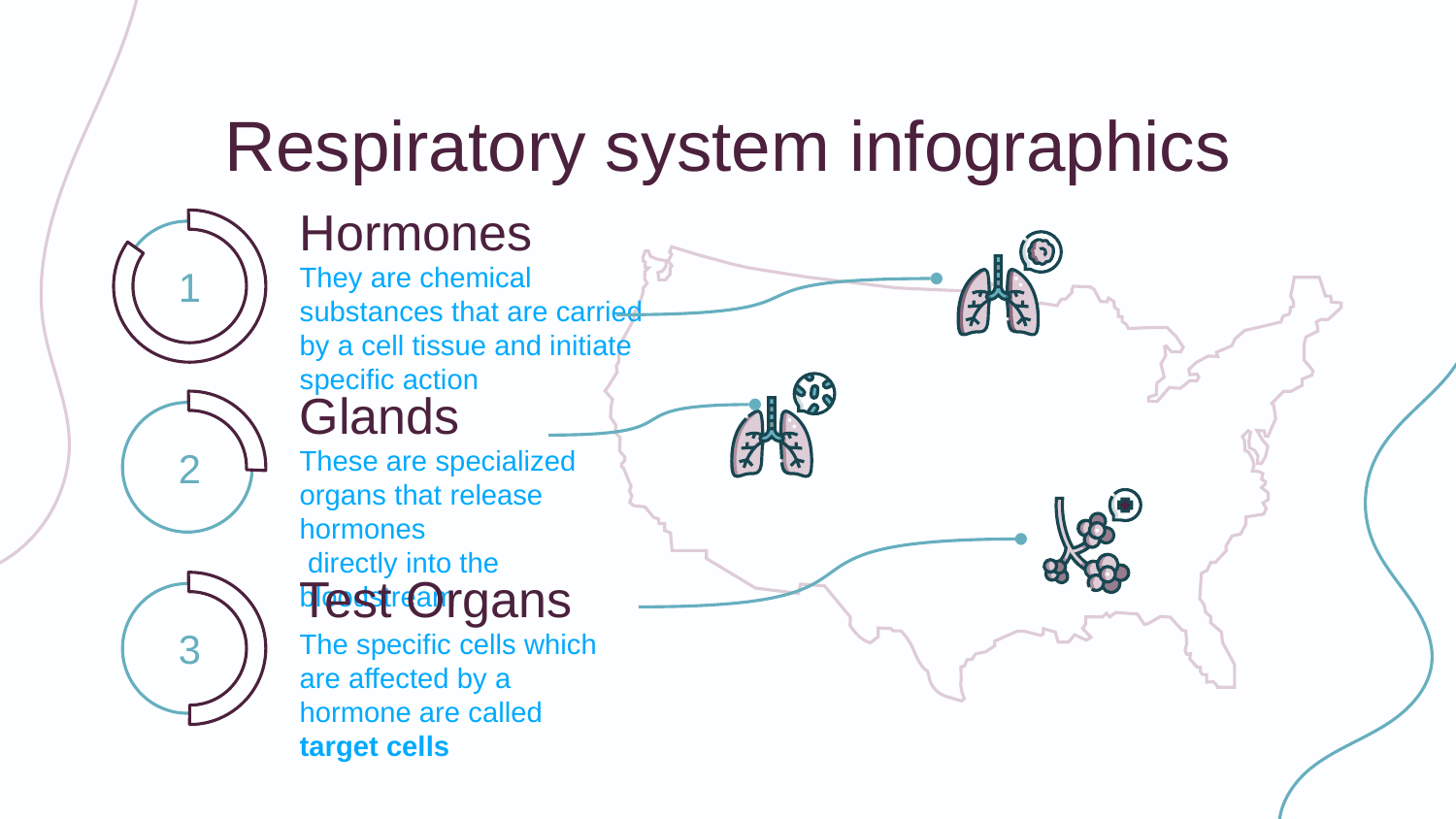

# Respiratory system infographics
Hormones
They are chemical substances that are carried by a cell tissue and initiate specific action

1

Glands
These are specialized organs that release hormones
 directly into the bloodstream

2

Test Organs
The specific cells which are affected by a hormone are called target cells

3